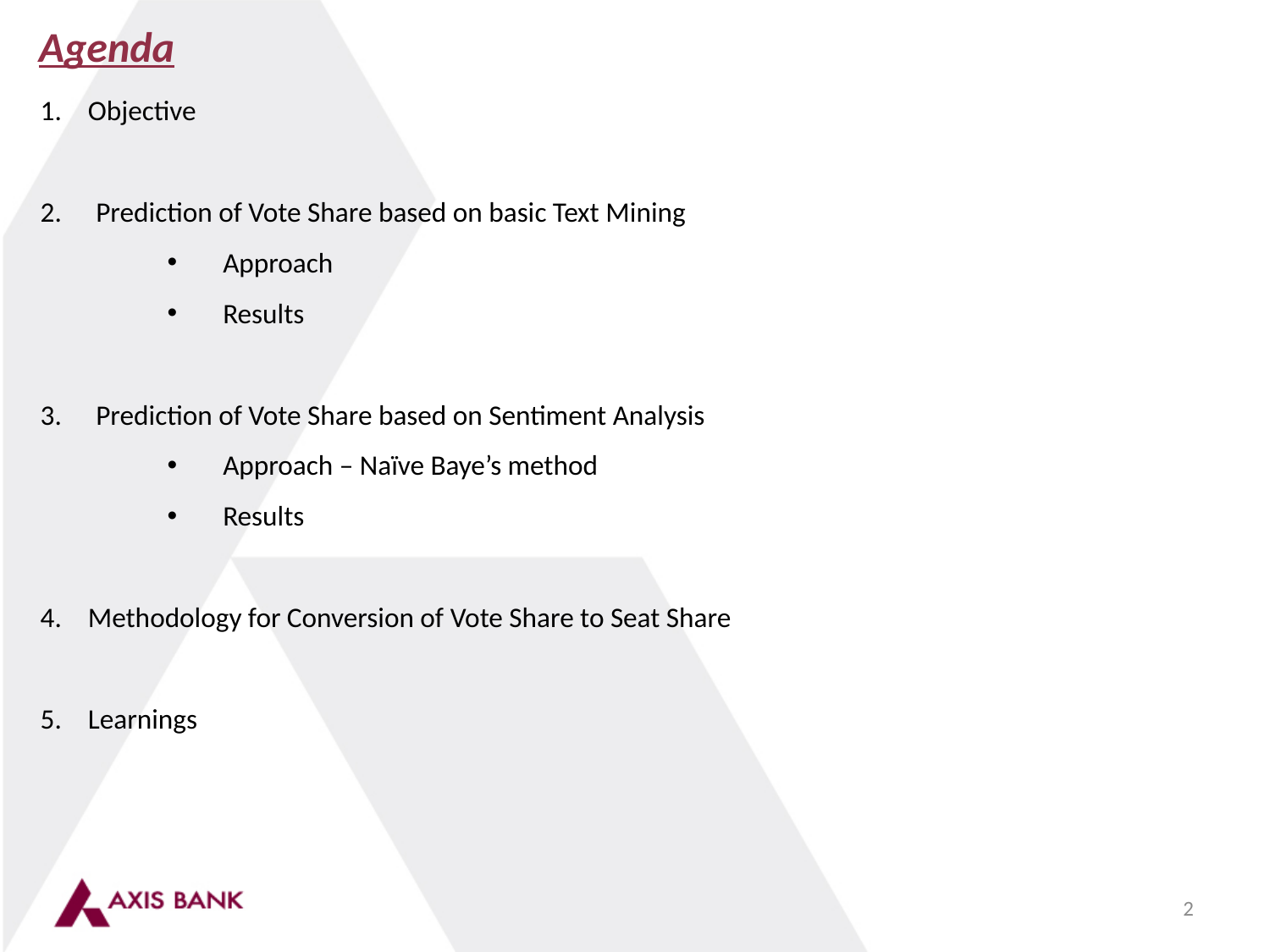

# Agenda

Objective

Prediction of Vote Share based on basic Text Mining
Approach
Results

Prediction of Vote Share based on Sentiment Analysis
Approach – Naïve Baye’s method
Results

Methodology for Conversion of Vote Share to Seat Share

Learnings

2